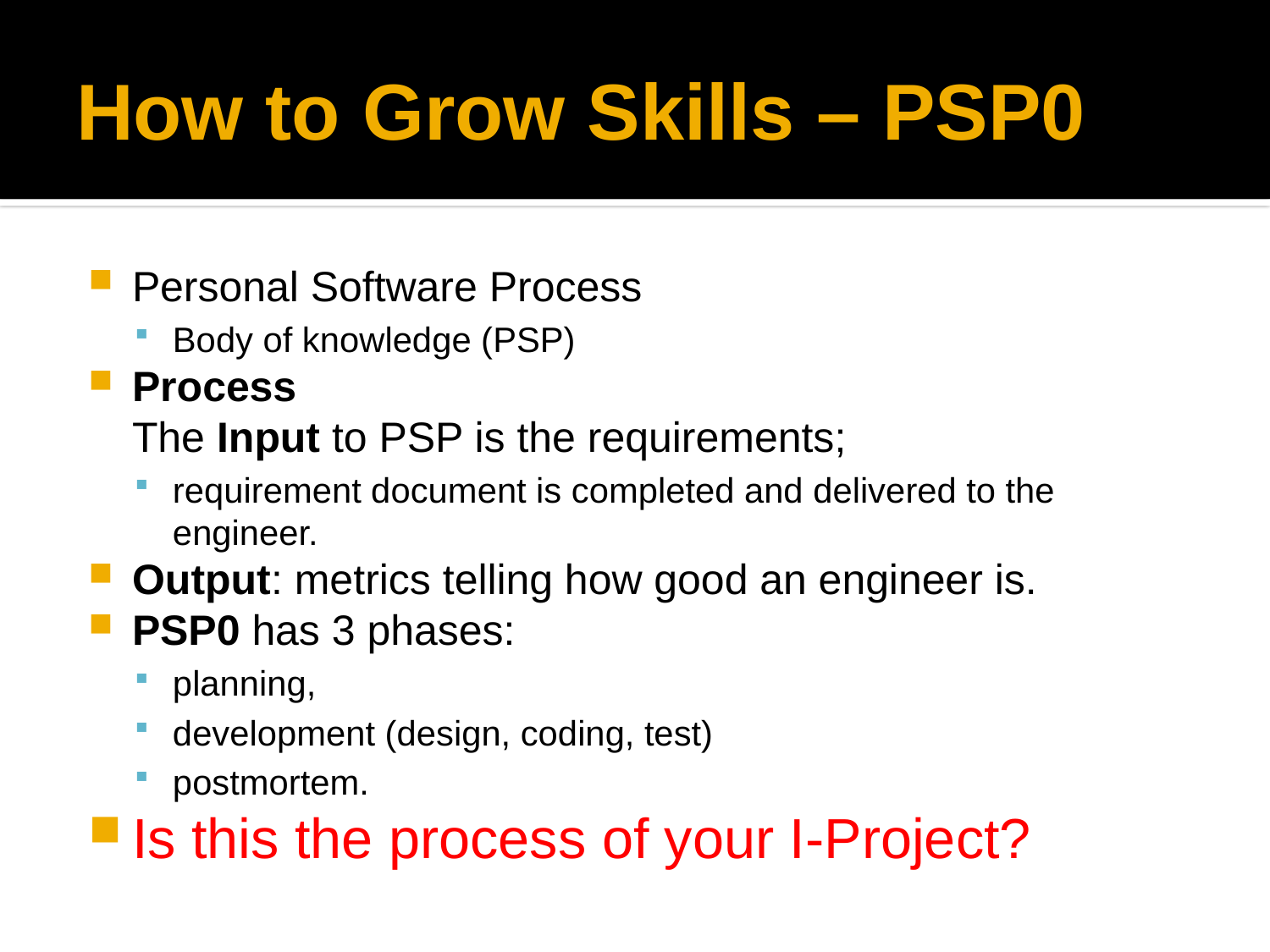

# How to Grow Skills – PSP0
Personal Software Process
Body of knowledge (PSP)
Process
The Input to PSP is the requirements;
requirement document is completed and delivered to the engineer.
Output: metrics telling how good an engineer is.
PSP0 has 3 phases:
planning,
development (design, coding, test)
postmortem.
Is this the process of your I-Project?